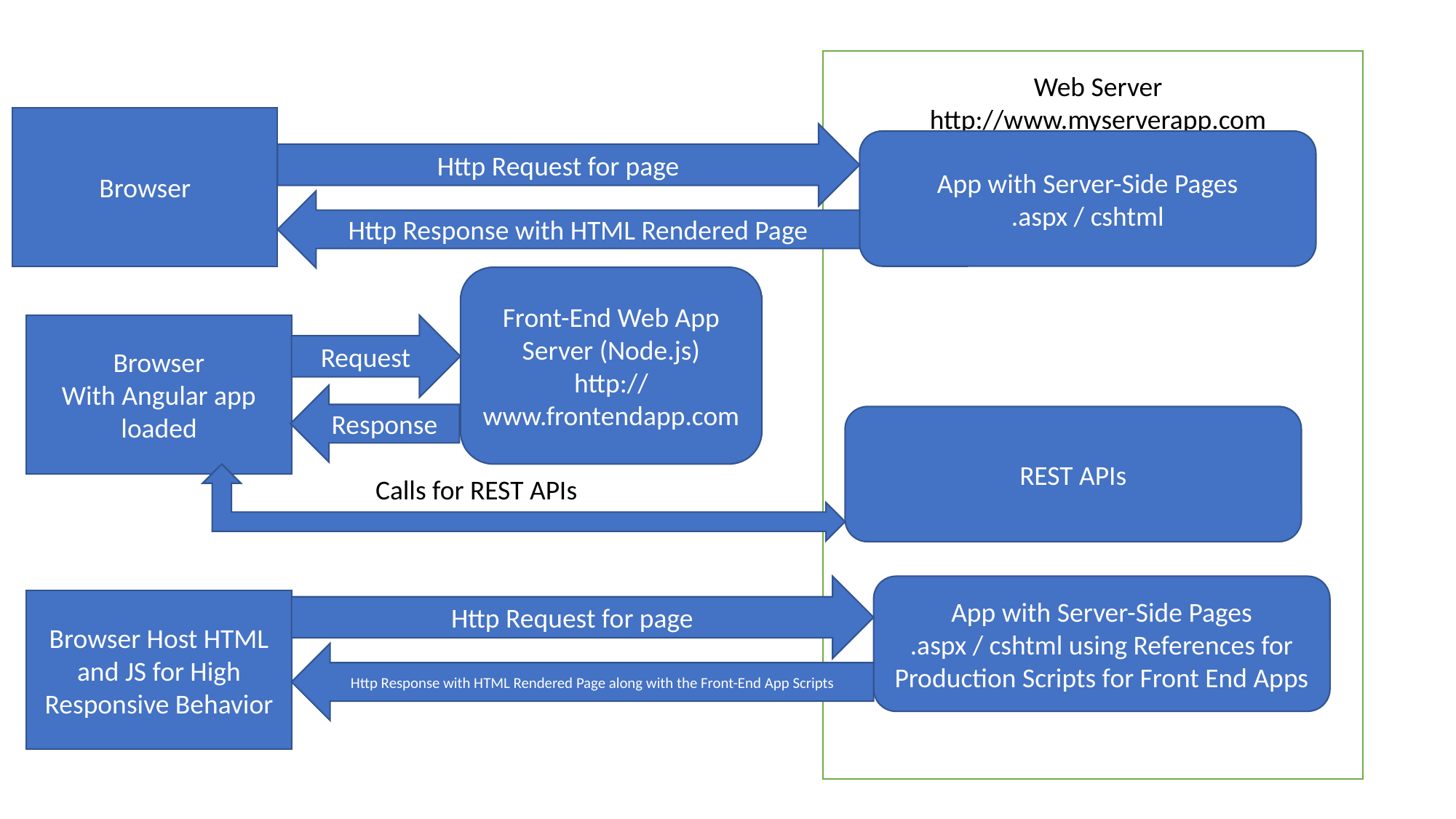

Web Server
http://www.myserverapp.com
Browser
Http Request for page
App with Server-Side Pages
.aspx / cshtml

Http Response with HTML Rendered Page
Front-End Web App Server (Node.js)
http://www.frontendapp.com
Browser
With Angular app loaded
Request
Response
REST APIs
Calls for REST APIs
App with Server-Side Pages
.aspx / cshtml using References for Production Scripts for Front End Apps
Http Request for page
Browser Host HTML and JS for High Responsive Behavior
Http Response with HTML Rendered Page along with the Front-End App Scripts